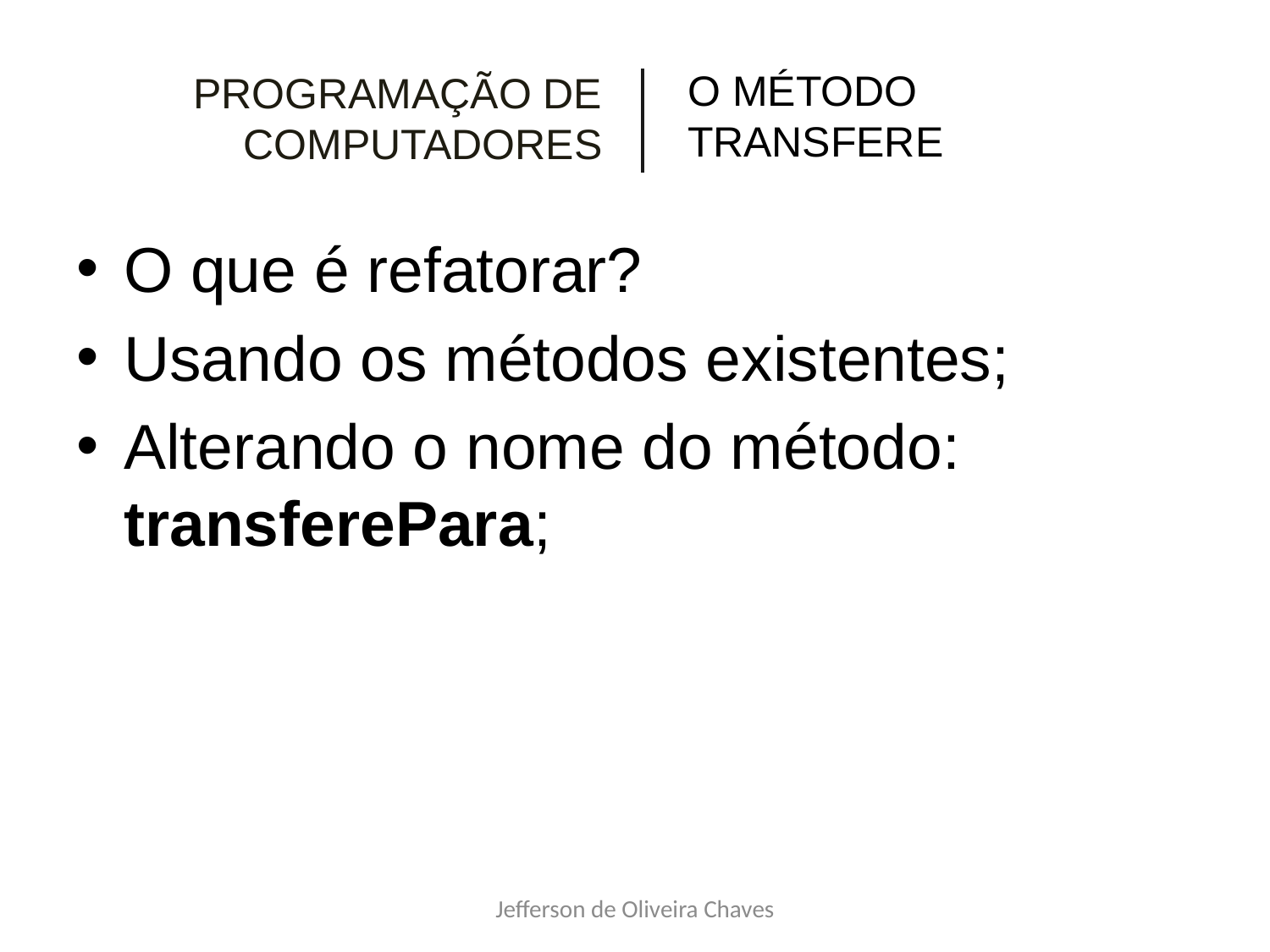

# PROGRAMAÇÃO DE COMPUTADORES
O MÉTODO TRANSFERE
O que é refatorar?
Usando os métodos existentes;
Alterando o nome do método: transferePara;

Jefferson de Oliveira Chaves